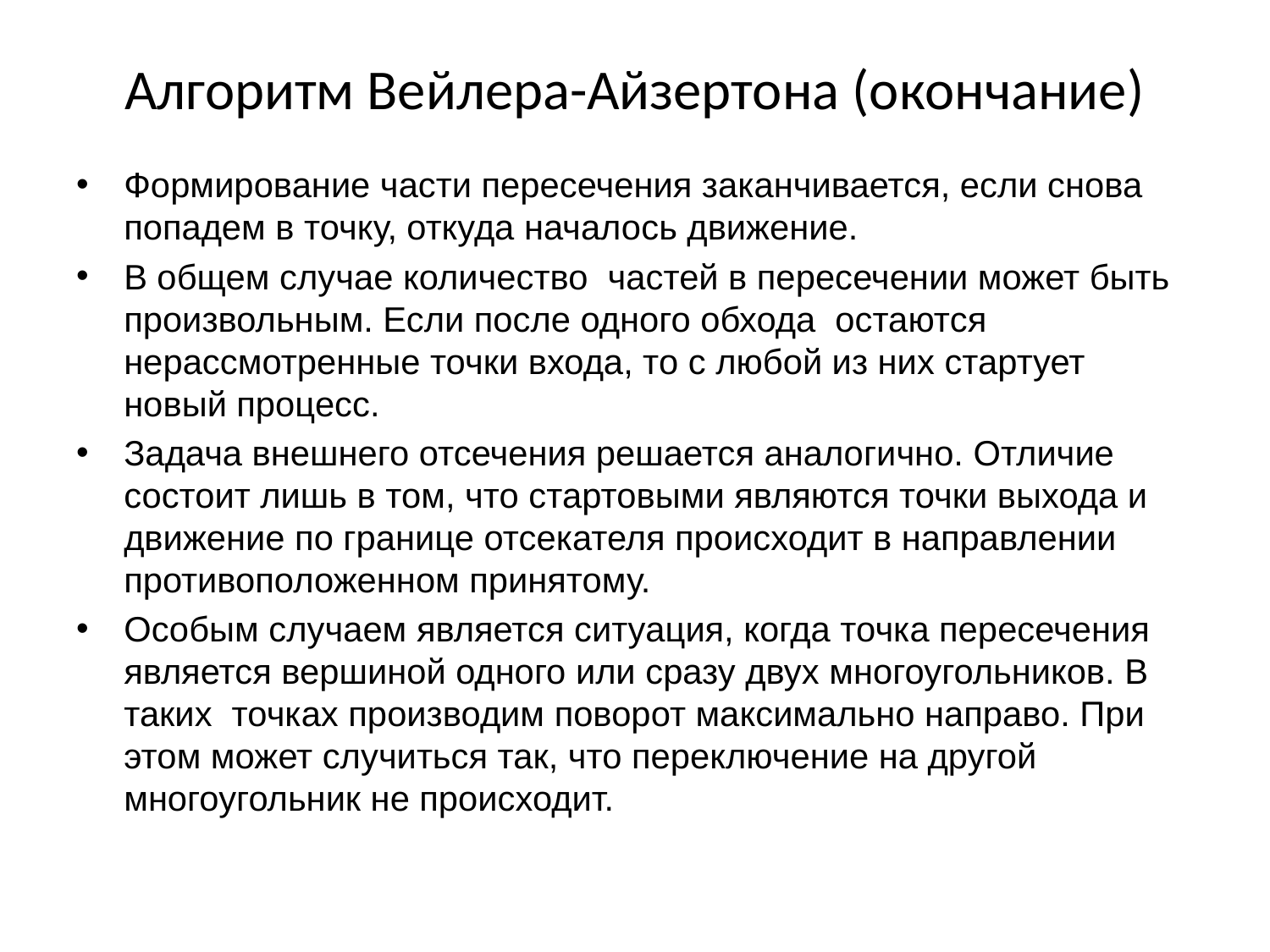

# Алгоритм Вейлера-Айзертона (окончание)
Формирование части пересечения заканчивается, если снова попадем в точку, откуда началось движение.
В общем случае количество  частей в пересечении может быть произвольным. Если после одного обхода  остаются нерассмотренные точки входа, то с любой из них стартует новый процесс.
Задача внешнего отсечения решается аналогично. Отличие состоит лишь в том, что стартовыми являются точки выхода и движение по границе отсекателя происходит в направлении противоположенном принятому.
Особым случаем является ситуация, когда точка пересечения является вершиной одного или сразу двух многоугольников. В таких  точках производим поворот максимально направо. При этом может случиться так, что переключение на другой многоугольник не происходит.